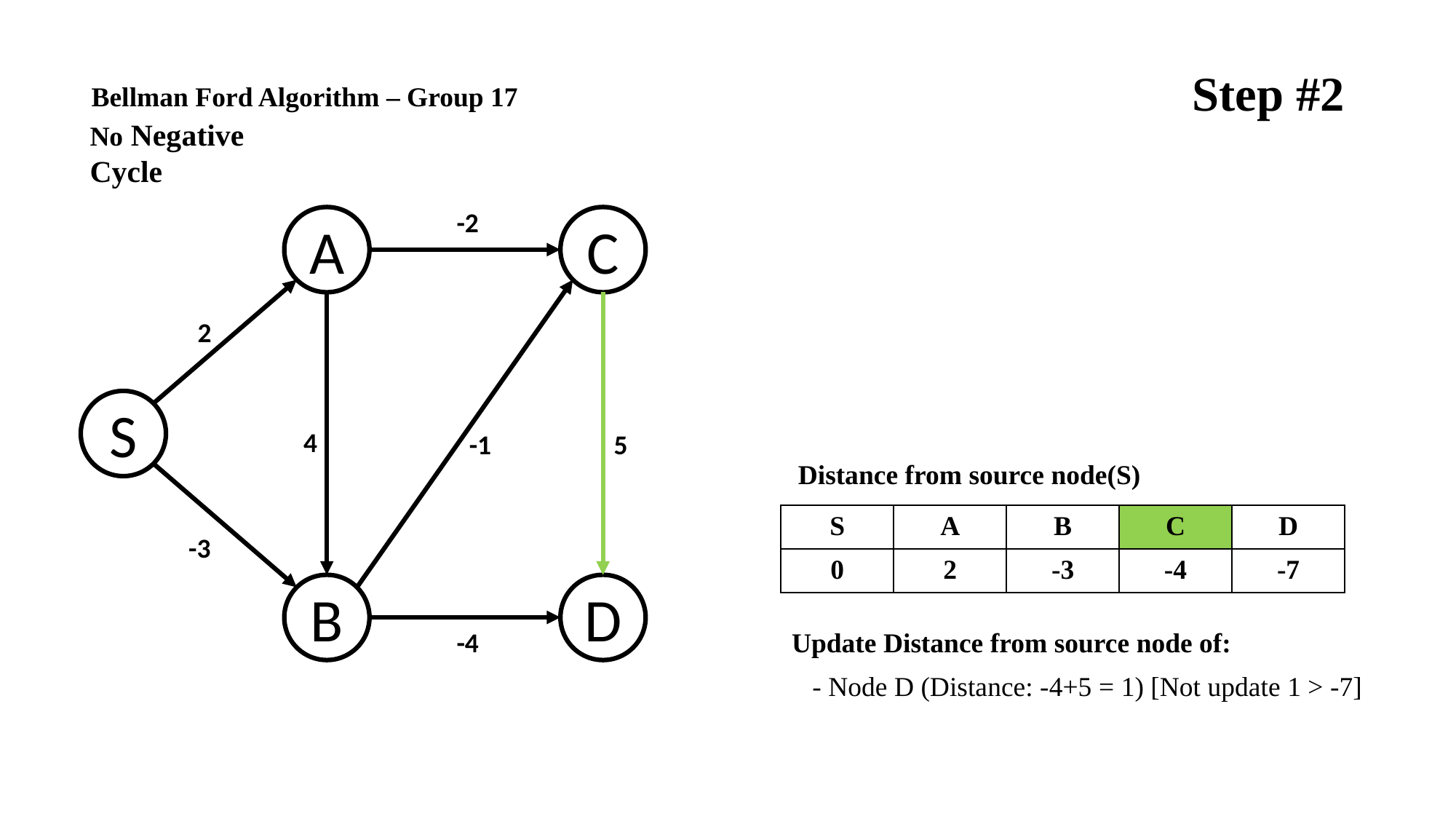

Step #2
Bellman Ford Algorithm – Group 17
No Negative Cycle
-2
A
C
2
S
4
-1
5
-3
B
D
-4
Distance from source node(S)
| S | A | B | C | D |
| --- | --- | --- | --- | --- |
| 0 | 2 | -3 | -4 | -7 |
Update Distance from source node of:
- Node D (Distance: -4+5 = 1) [Not update 1 > -7]